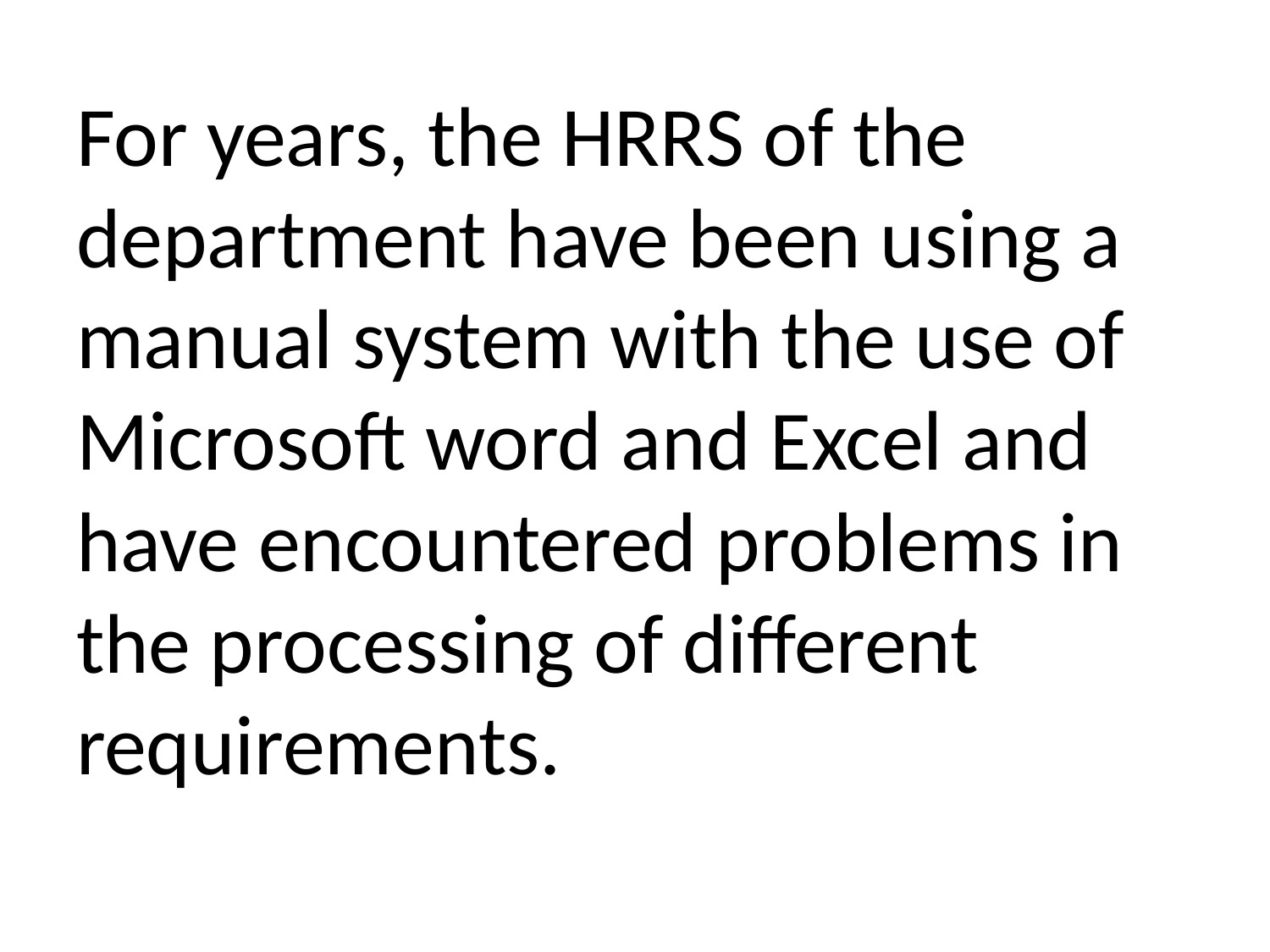

For years, the HRRS of the department have been using a manual system with the use of Microsoft word and Excel and have encountered problems in the processing of different requirements.